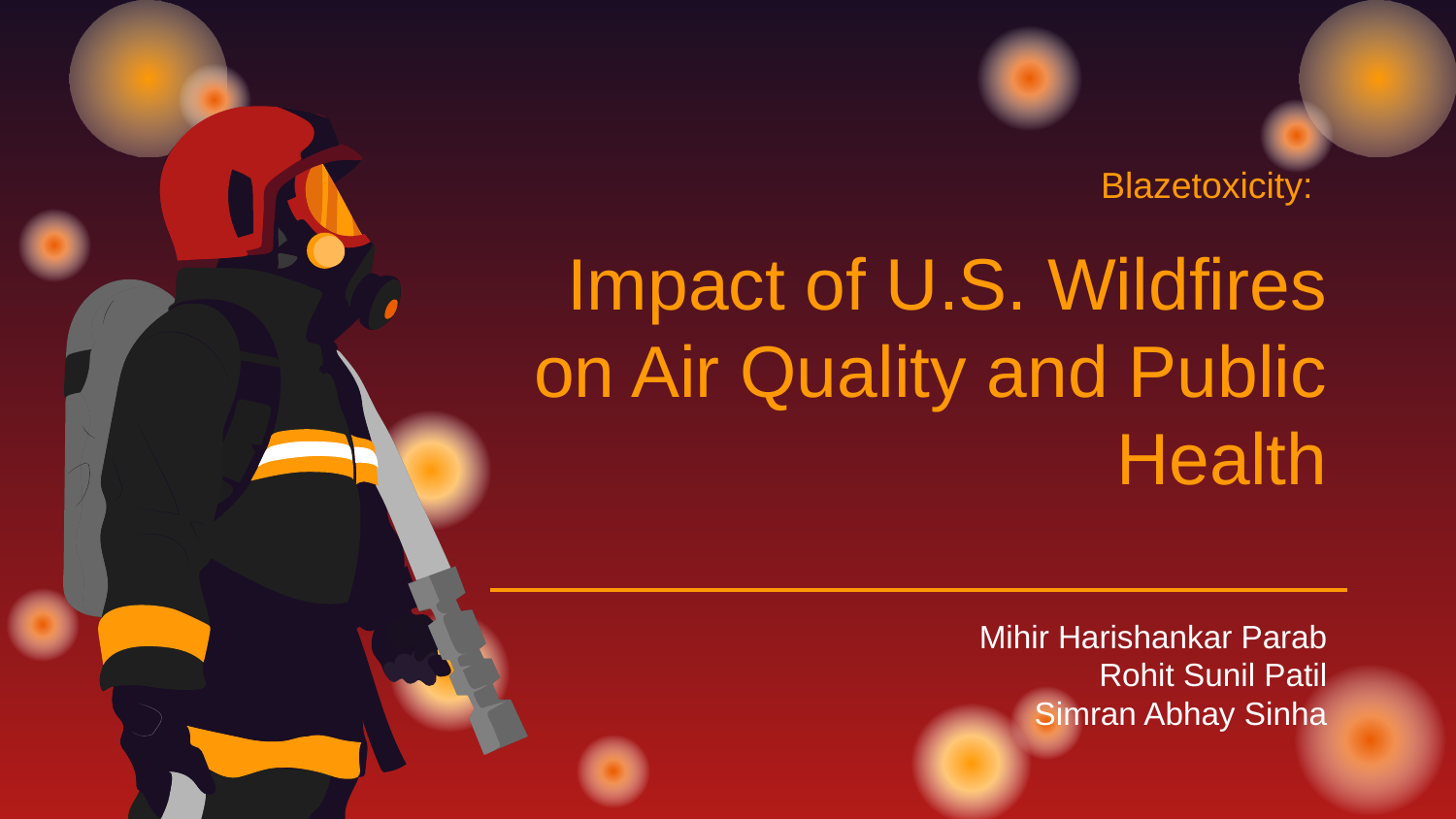

# Blazetoxicity:
Impact of U.S. Wildfires on Air Quality and Public Health
Mihir Harishankar Parab
Rohit Sunil Patil
Simran Abhay Sinha